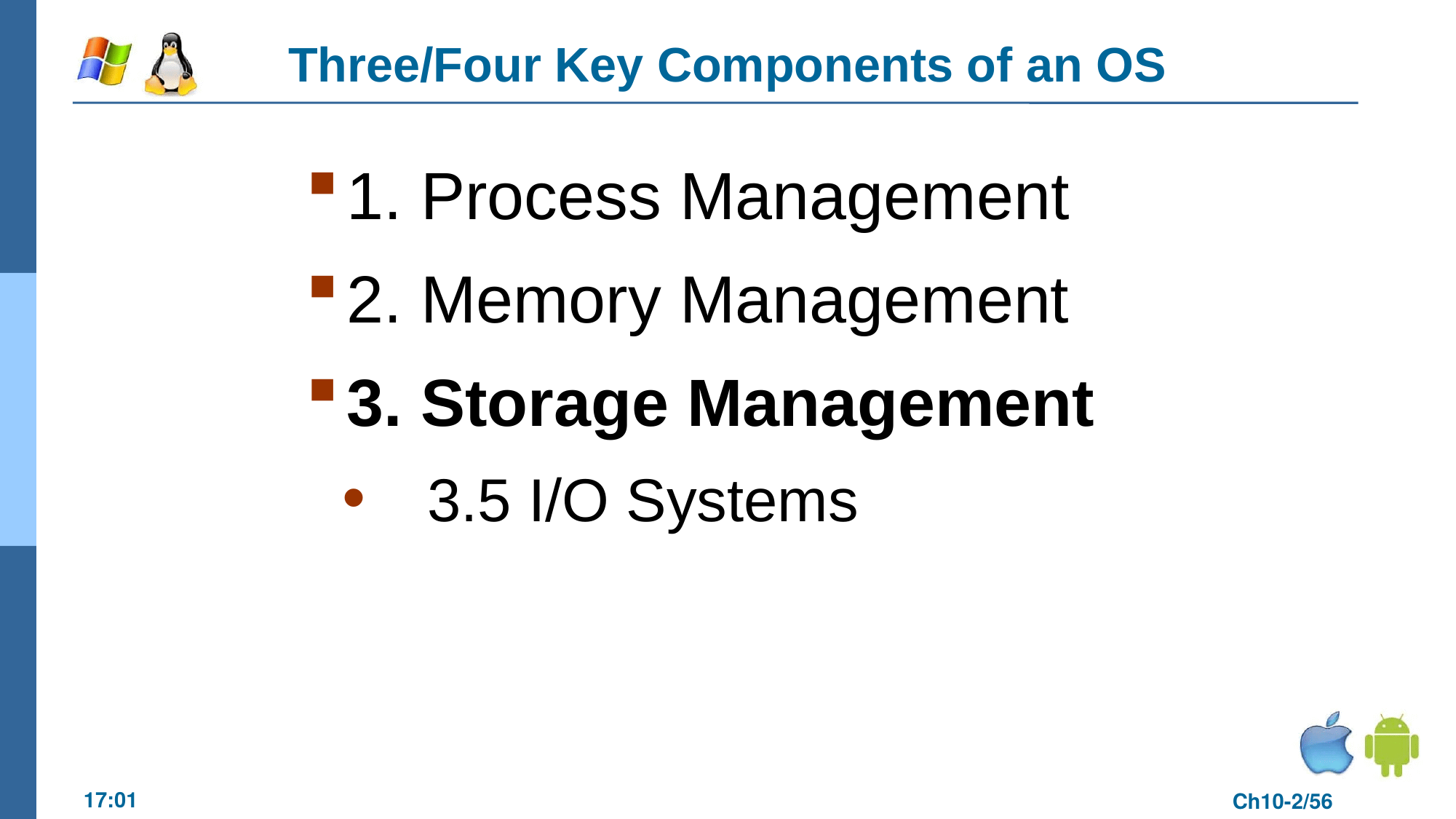

# Three/Four Key Components of an OS
1. Process Management
2. Memory Management
3. Storage Management
 3.5 I/O Systems